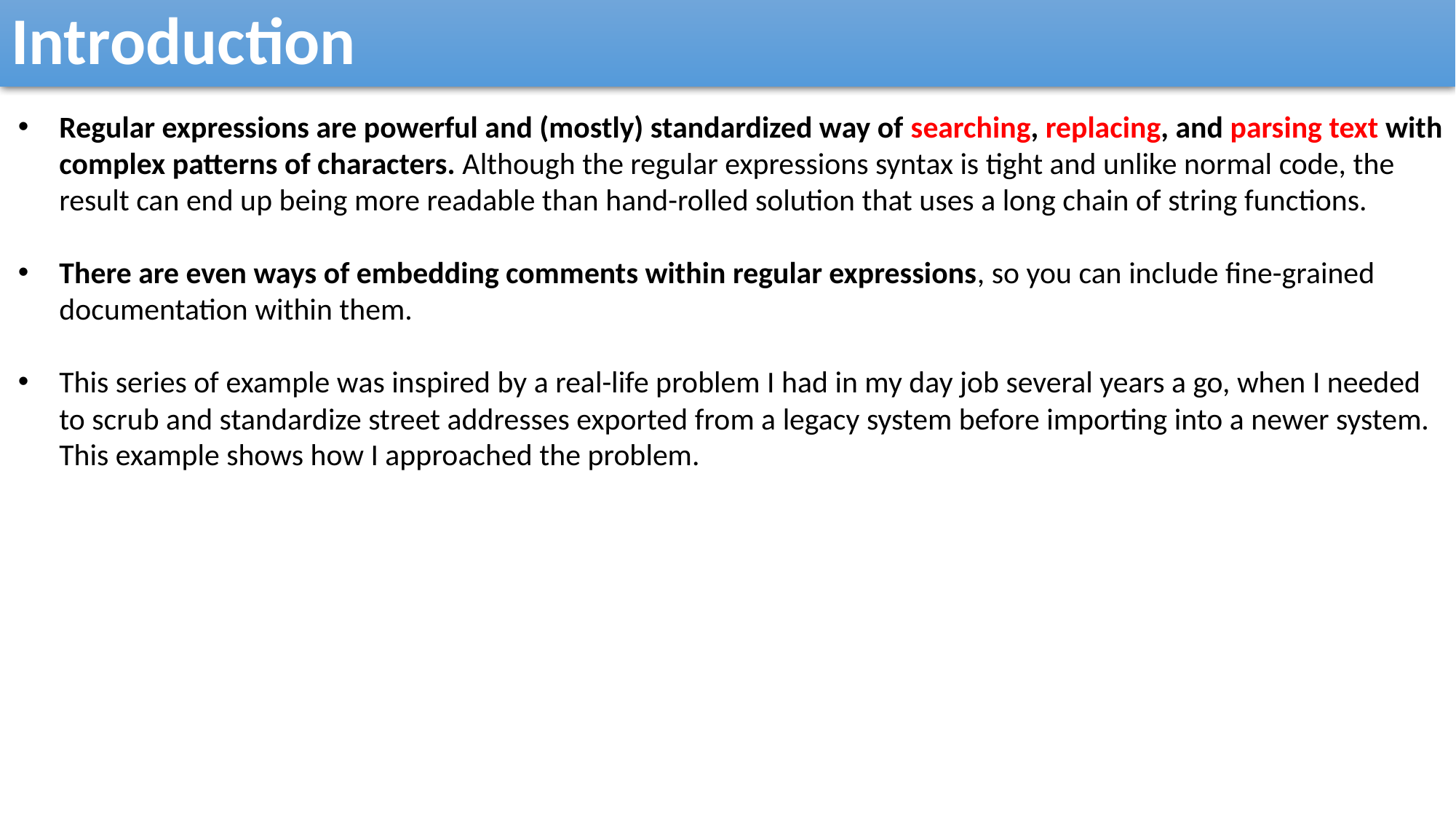

Introduction
Regular expressions are powerful and (mostly) standardized way of searching, replacing, and parsing text with complex patterns of characters. Although the regular expressions syntax is tight and unlike normal code, the result can end up being more readable than hand-rolled solution that uses a long chain of string functions.

There are even ways of embedding comments within regular expressions, so you can include fine-grained documentation within them.

This series of example was inspired by a real-life problem I had in my day job several years a go, when I needed to scrub and standardize street addresses exported from a legacy system before importing into a newer system. This example shows how I approached the problem.